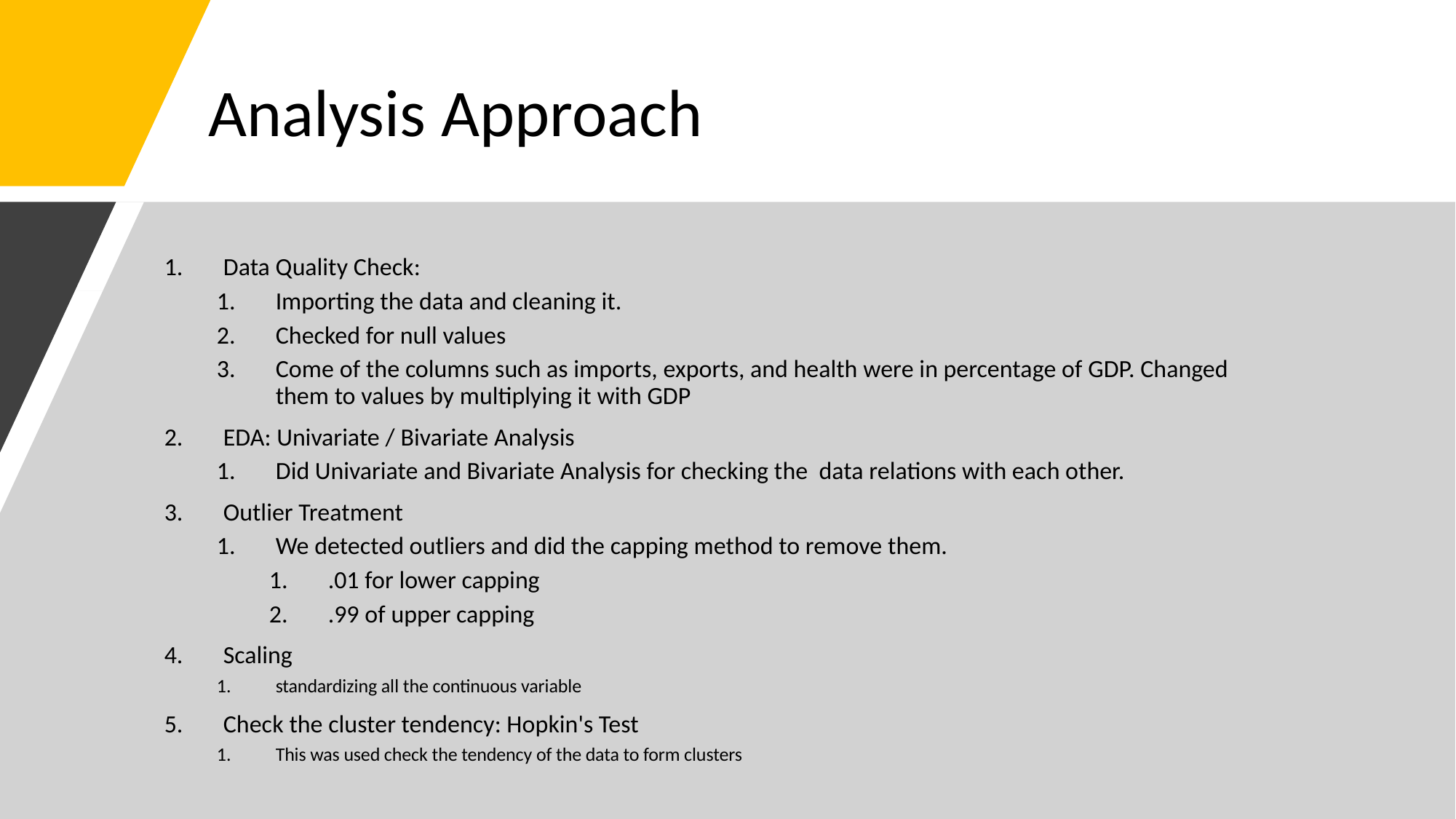

# Analysis Approach

Data Quality Check:
Importing the data and cleaning it.
Checked for null values
Come of the columns such as imports, exports, and health were in percentage of GDP. Changed them to values by multiplying it with GDP
EDA: Univariate / Bivariate Analysis
Did Univariate and Bivariate Analysis for checking the  data relations with each other.
Outlier Treatment
We detected outliers and did the capping method to remove them.
.01 for lower capping
.99 of upper capping
Scaling
standardizing all the continuous variable
Check the cluster tendency: Hopkin's Test
This was used check the tendency of the data to form clusters